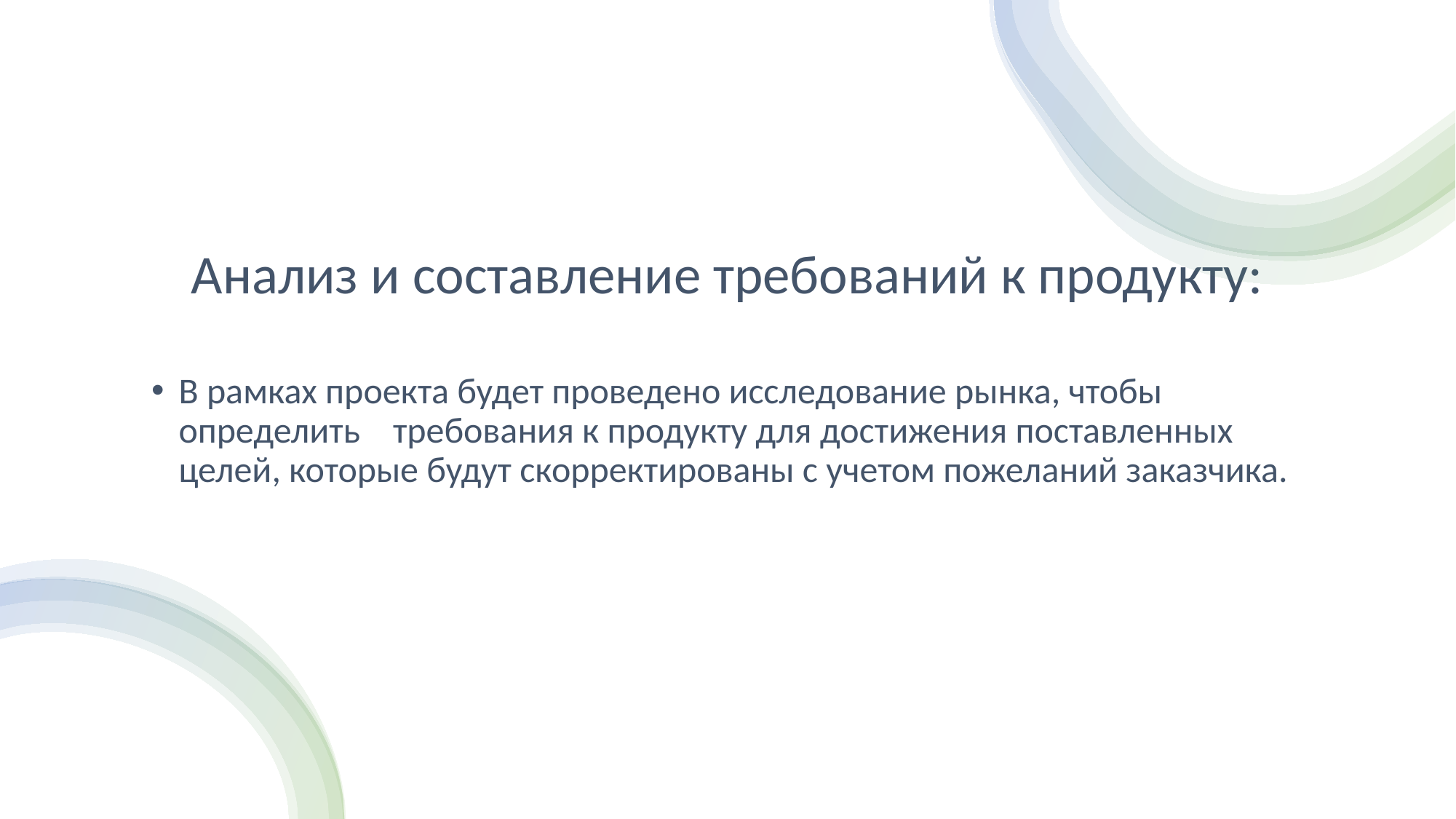

# Анализ и составление требований к продукту:
В рамках проекта будет проведено исследование рынка, чтобы определить    требования к продукту для достижения поставленных целей, которые будут скорректированы с учетом пожеланий заказчика.